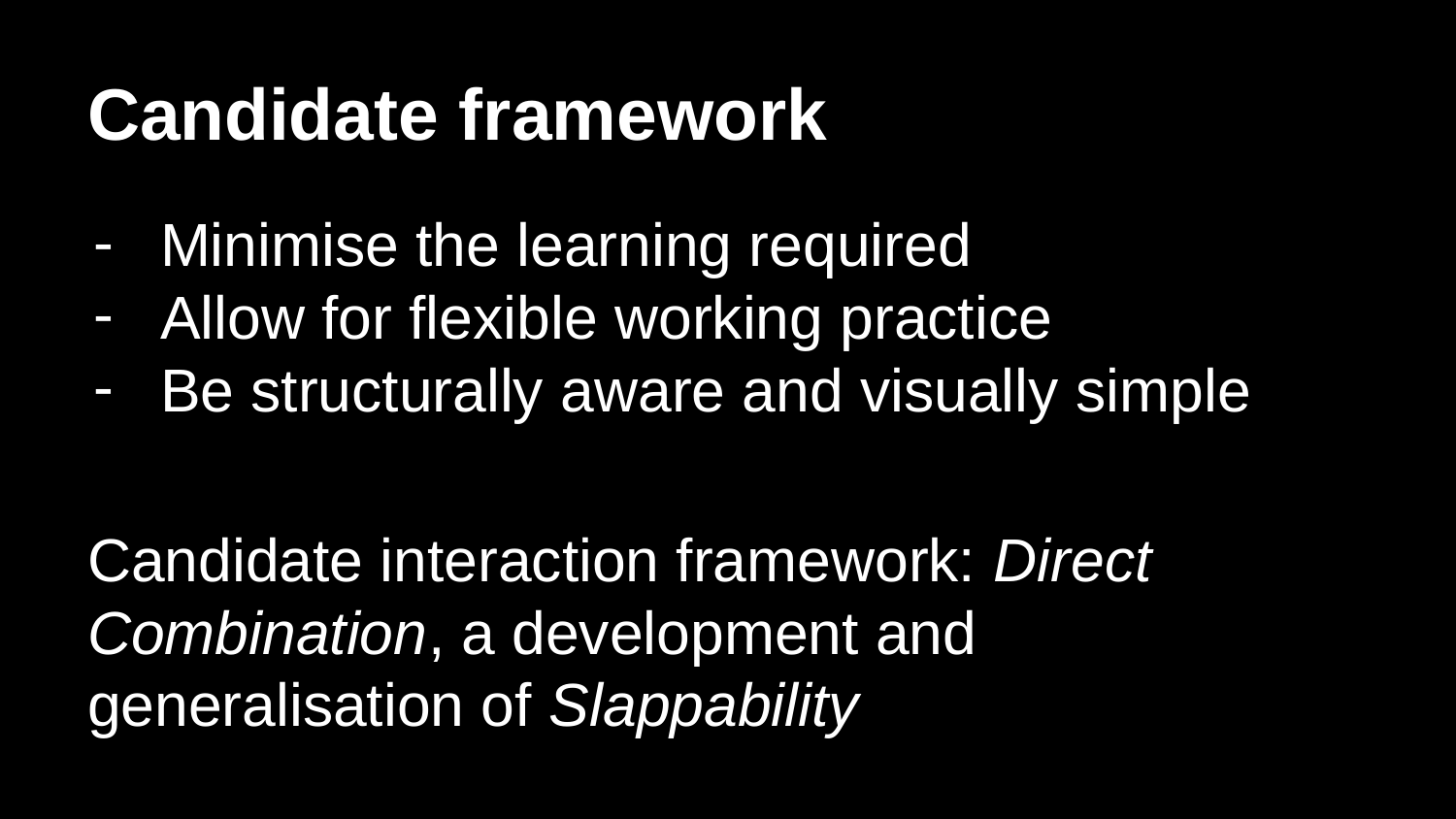

# Candidate framework
Minimise the learning required
Allow for flexible working practice
Be structurally aware and visually simple

Candidate interaction framework: Direct Combination, a development and generalisation of Slappability